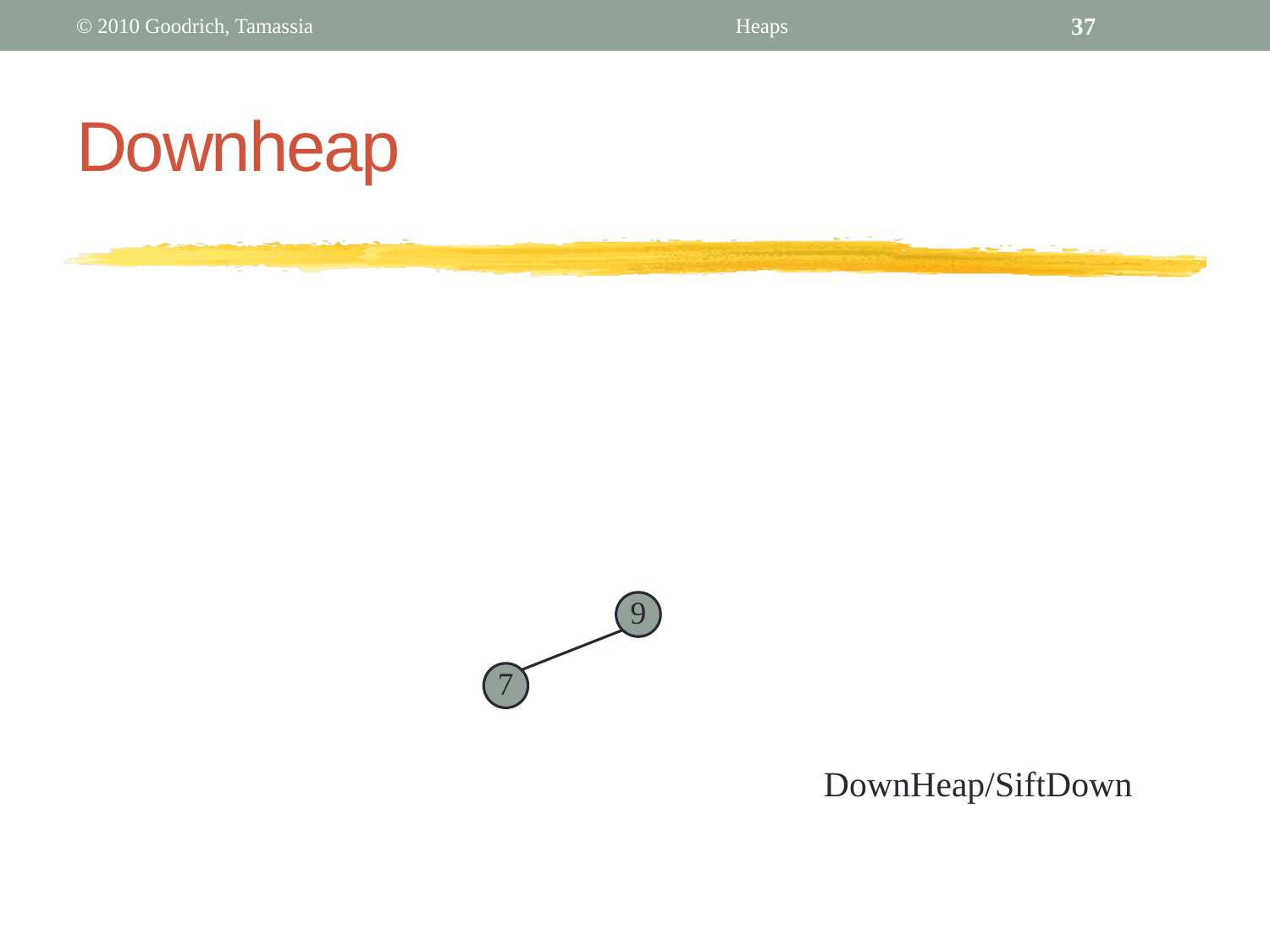

© 2010 Goodrich, Tamassia
Heaps
37
# Downheap
9
7
DownHeap/SiftDown